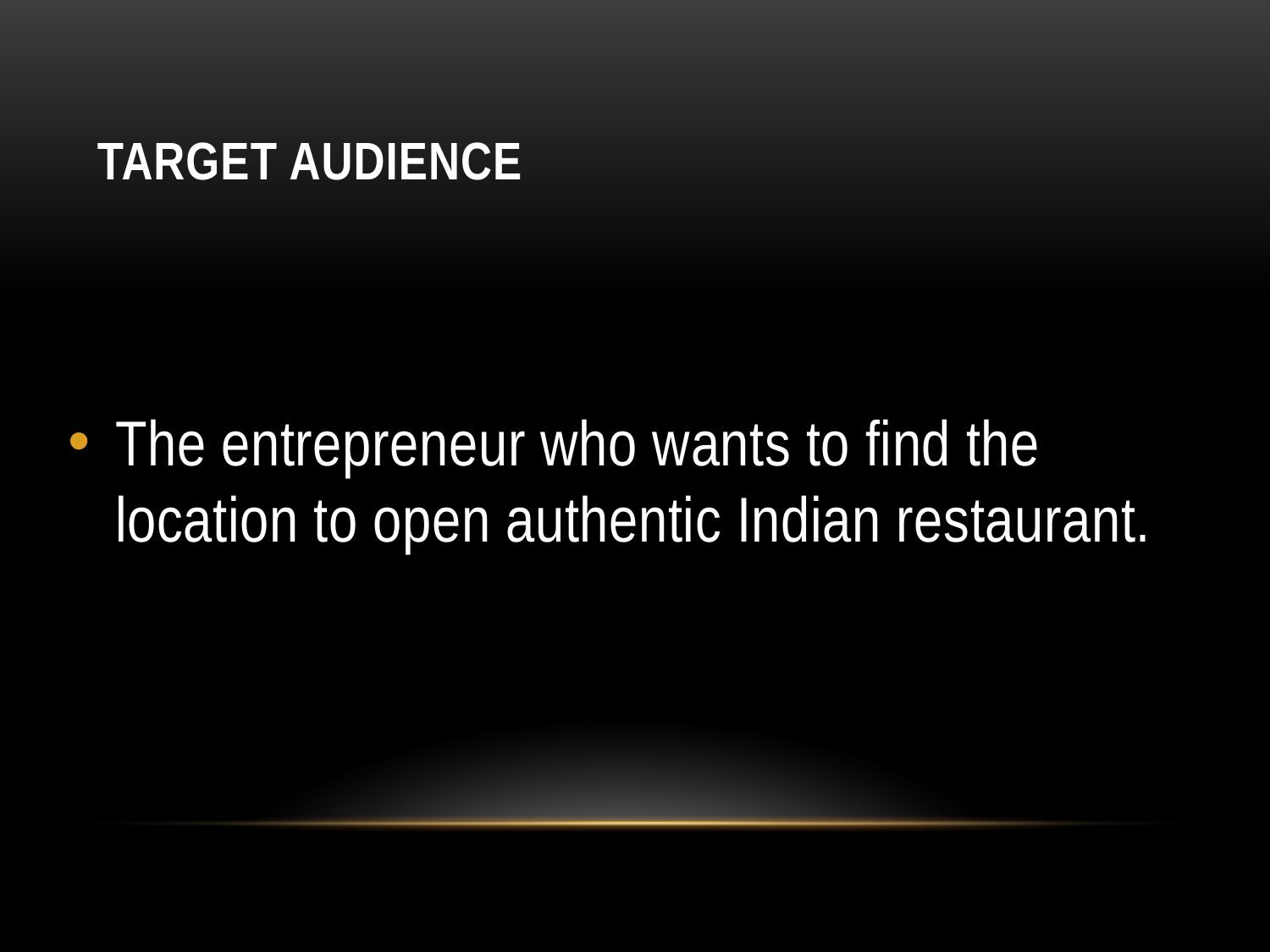

# TARGET AUDIENCE
The entrepreneur who wants to find the location to open authentic Indian restaurant.